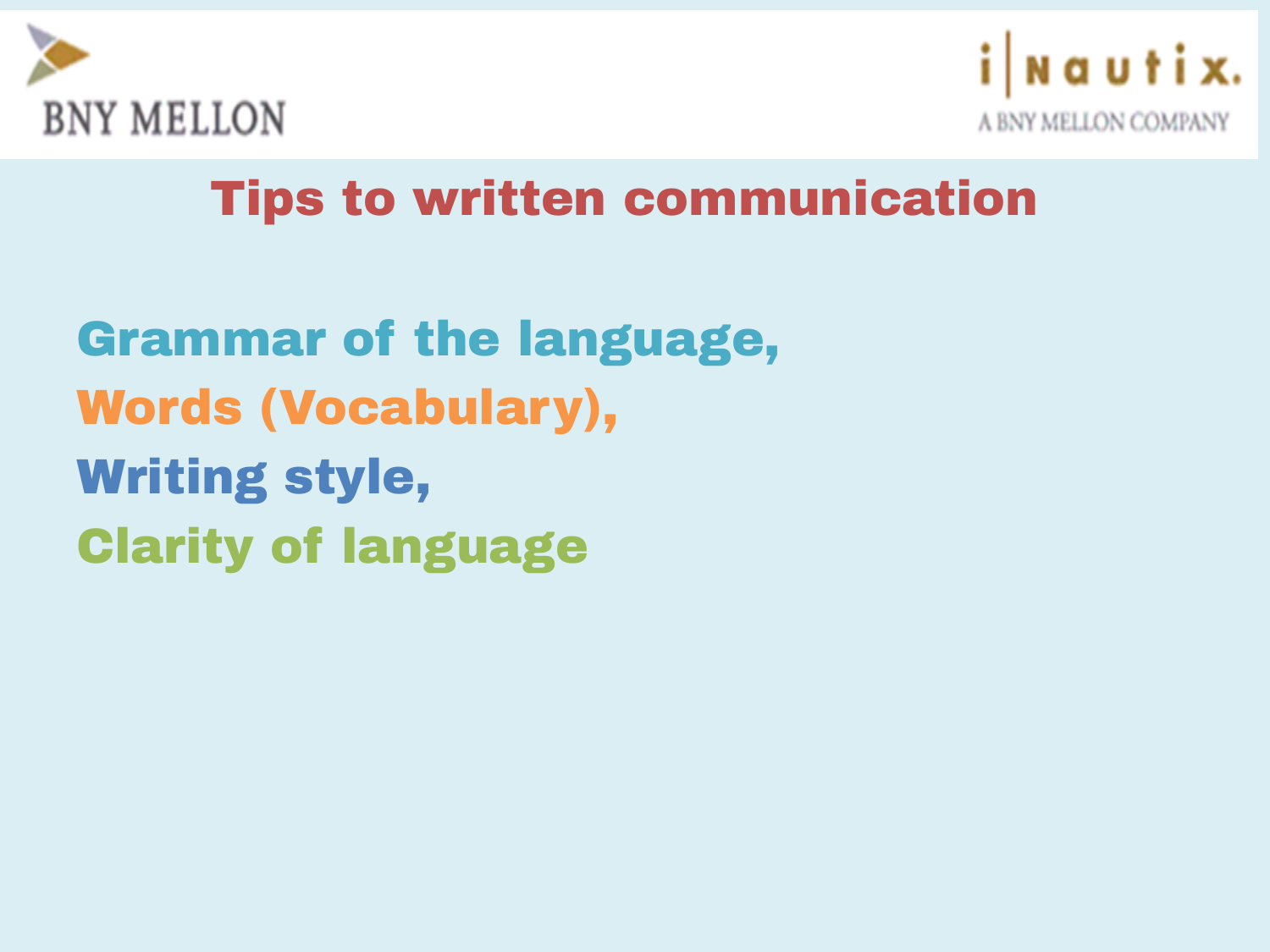

# Tips to written communication

Grammar of the language,
Words (Vocabulary),
Writing style,
Clarity of language